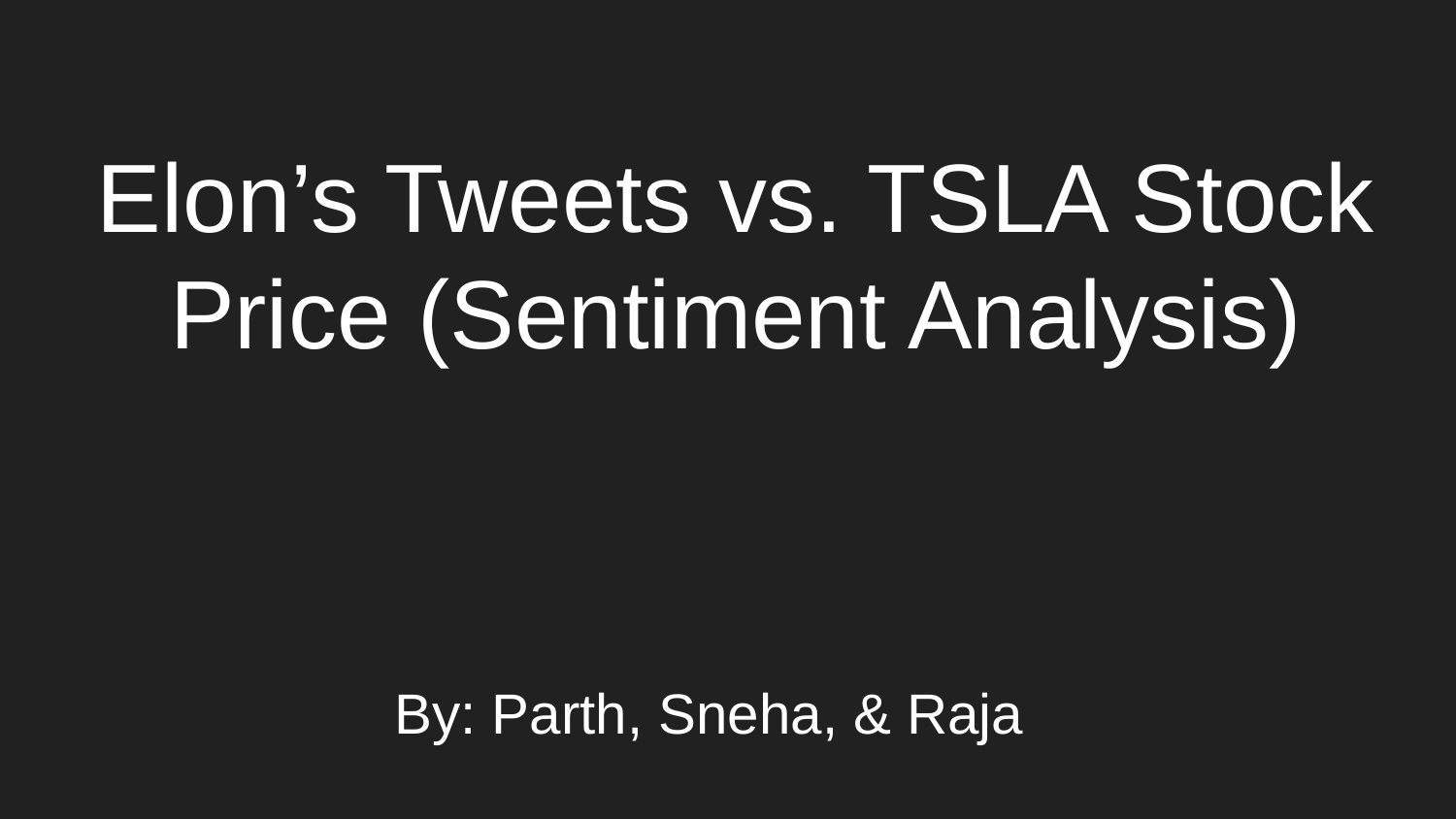

# Elon’s Tweets vs. TSLA Stock Price (Sentiment Analysis)
By: Parth, Sneha, & Raja